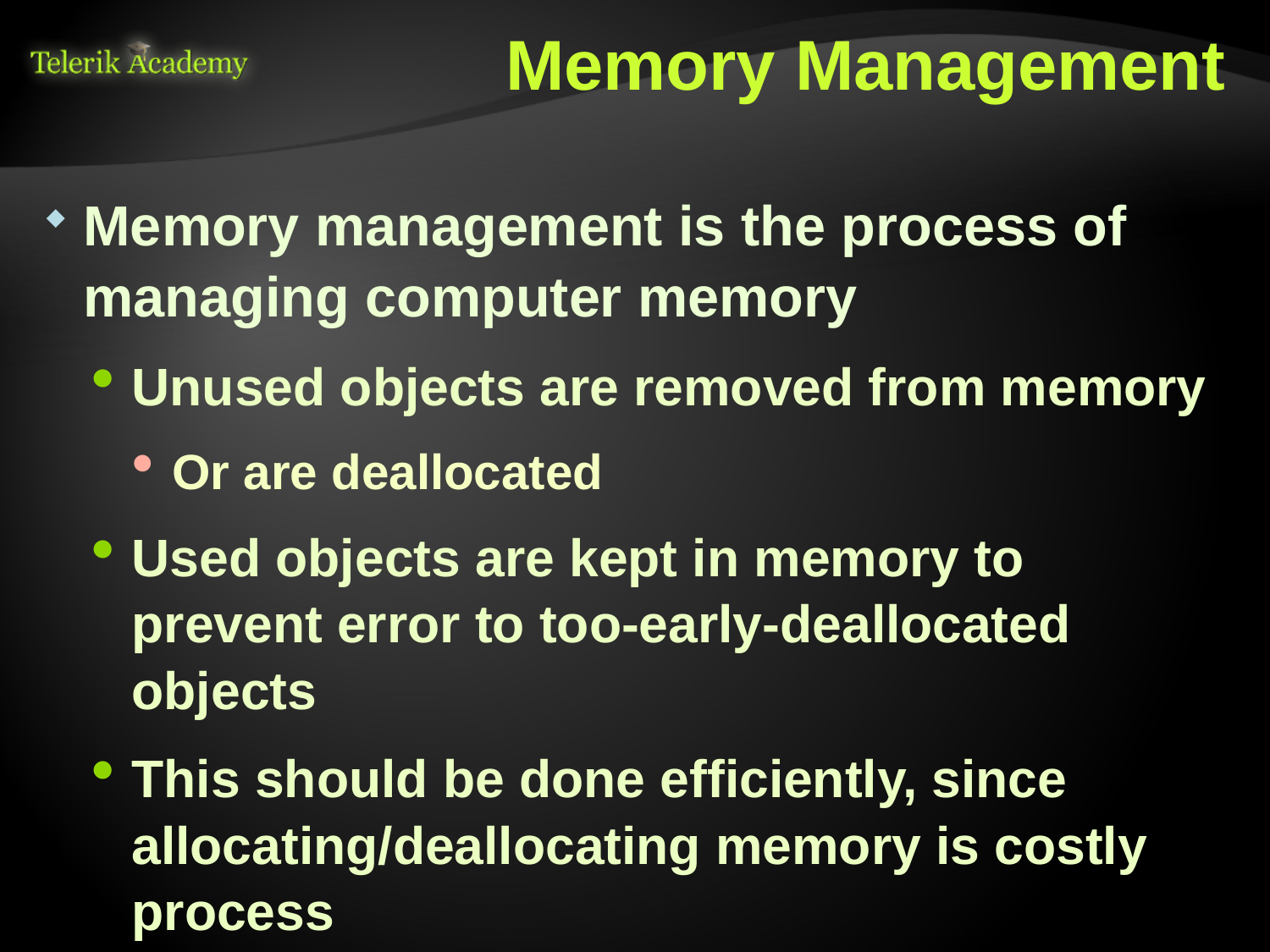

# Memory Management
Memory management is the process of managing computer memory
Unused objects are removed from memory
Or are deallocated
Used objects are kept in memory to prevent error to too-early-deallocated objects
This should be done efficiently, since allocating/deallocating memory is costly process